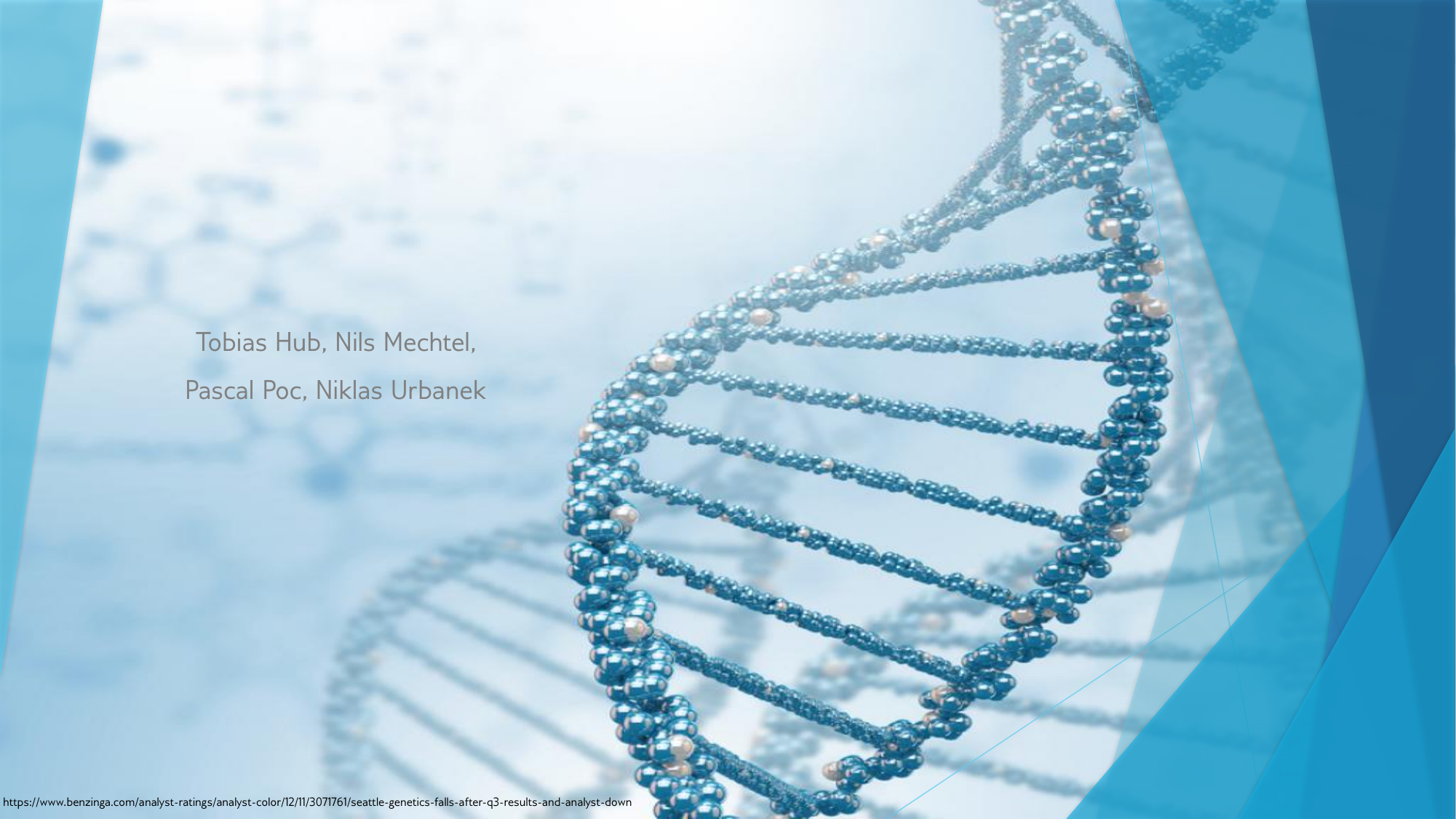

Tobias Hub, Nils Mechtel,
Pascal Poc, Niklas Urbanek
https://www.benzinga.com/analyst-ratings/analyst-color/12/11/3071761/seattle-genetics-falls-after-q3-results-and-analyst-down